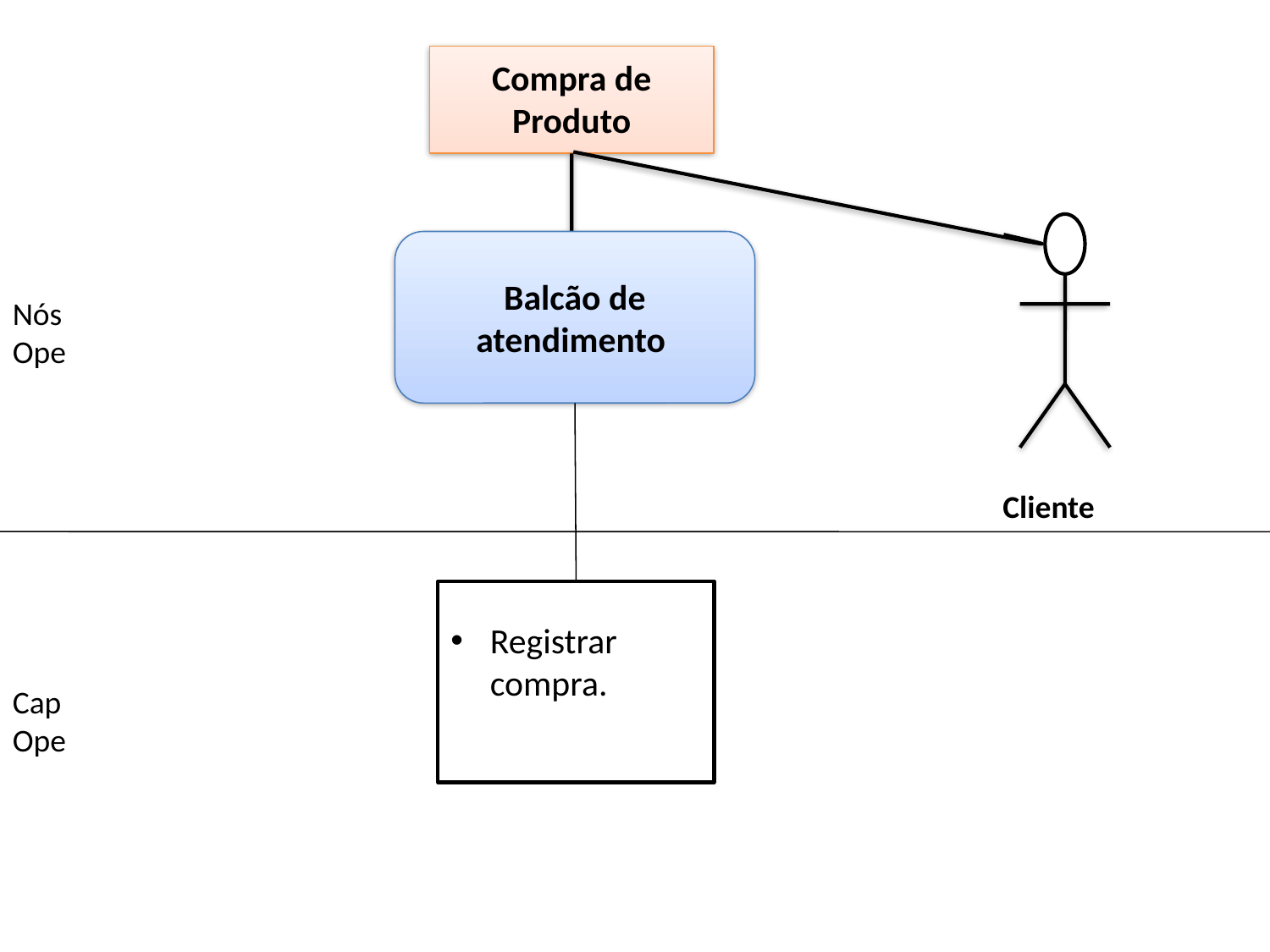

Compra de Produto

Balcão de atendimento

Nós
Ope

Cliente

Registrar compra.

Cap
Ope